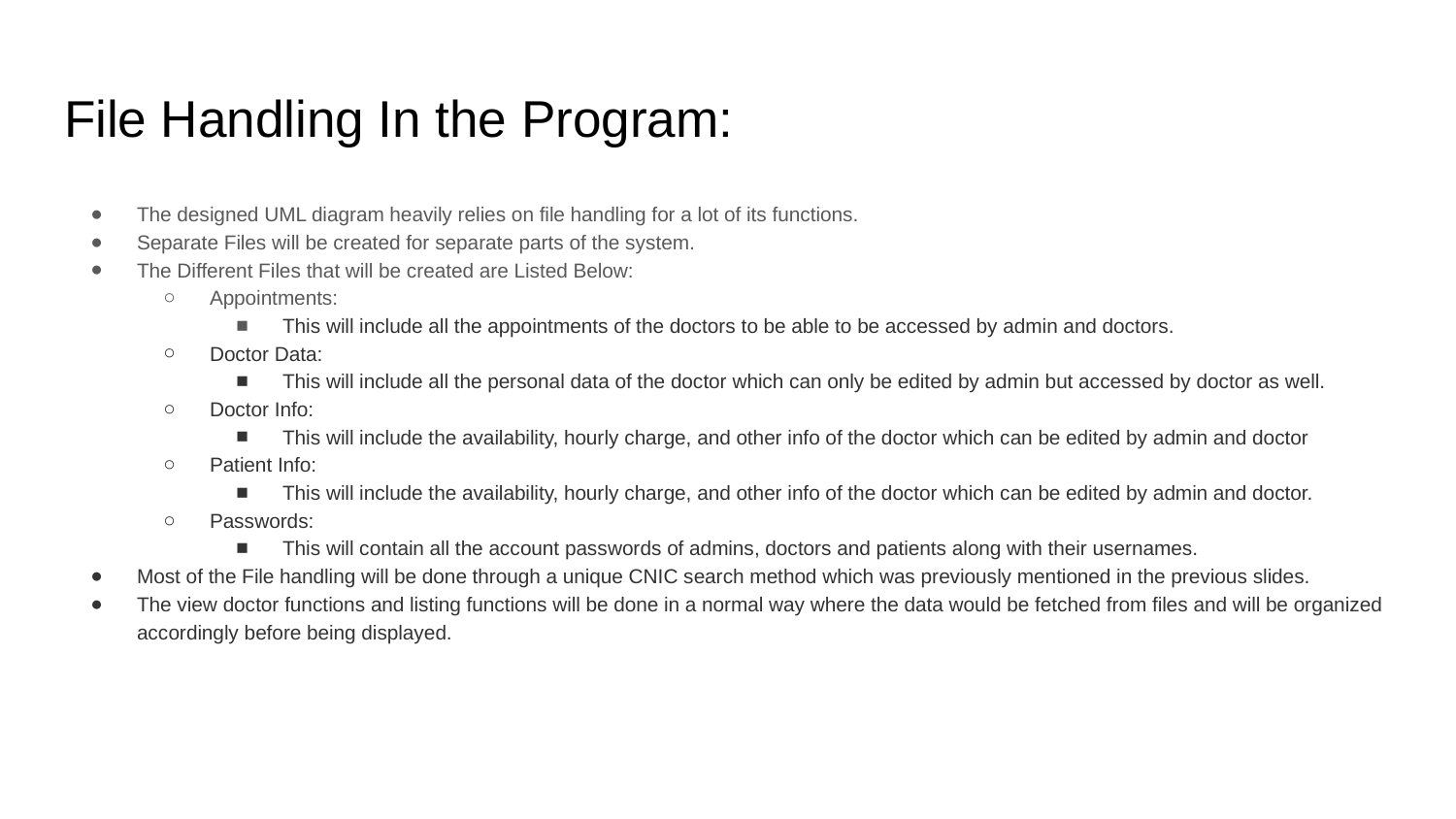

# File Handling In the Program:
The designed UML diagram heavily relies on file handling for a lot of its functions.
Separate Files will be created for separate parts of the system.
The Different Files that will be created are Listed Below:
Appointments:
This will include all the appointments of the doctors to be able to be accessed by admin and doctors.
Doctor Data:
This will include all the personal data of the doctor which can only be edited by admin but accessed by doctor as well.
Doctor Info:
This will include the availability, hourly charge, and other info of the doctor which can be edited by admin and doctor
Patient Info:
This will include the availability, hourly charge, and other info of the doctor which can be edited by admin and doctor.
Passwords:
This will contain all the account passwords of admins, doctors and patients along with their usernames.
Most of the File handling will be done through a unique CNIC search method which was previously mentioned in the previous slides.
The view doctor functions and listing functions will be done in a normal way where the data would be fetched from files and will be organized accordingly before being displayed.